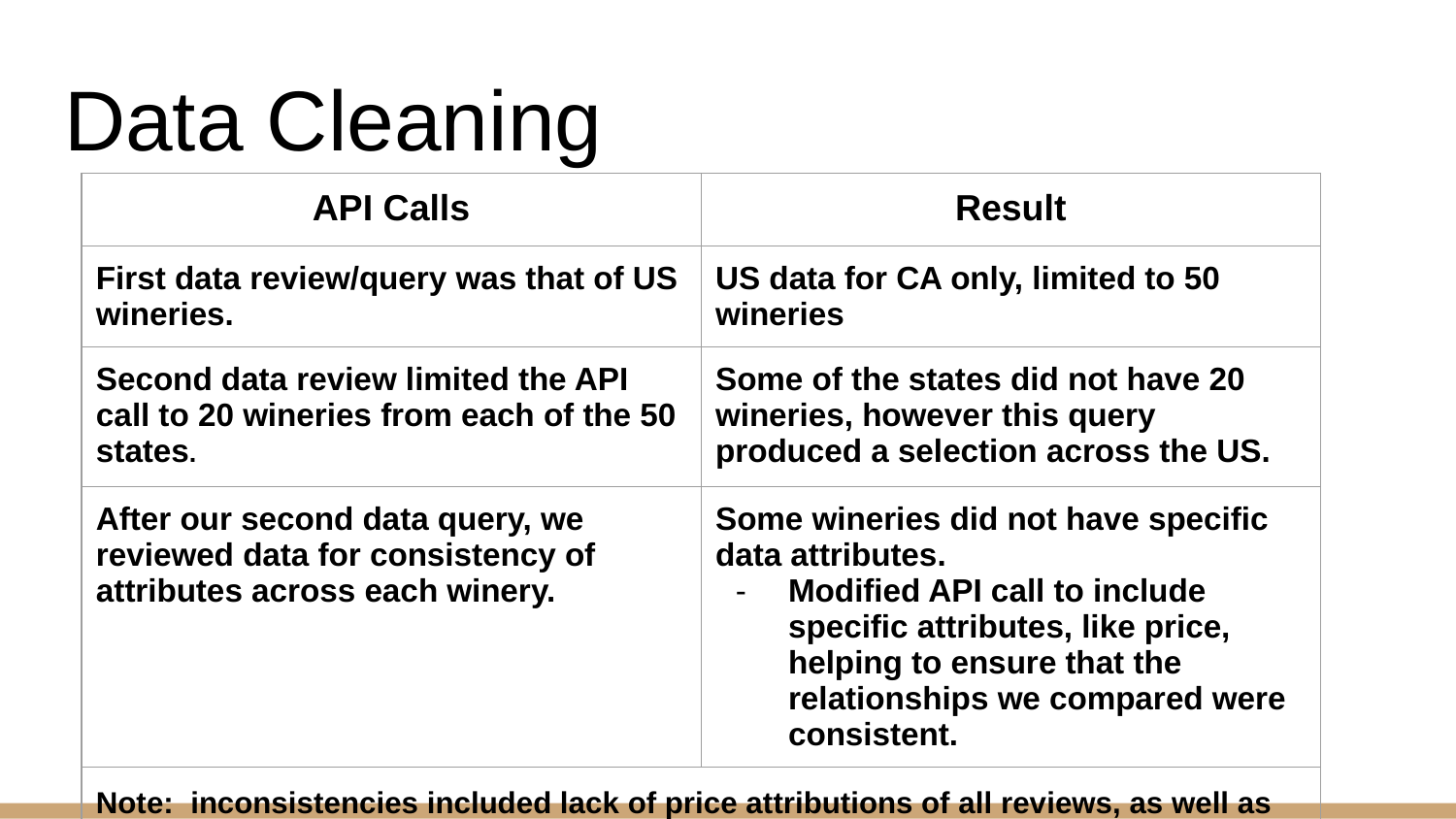

# Data Cleaning

| API Calls | Result |
| --- | --- |
| First data review/query was that of US wineries. | US data for CA only, limited to 50 wineries |
| Second data review limited the API call to 20 wineries from each of the 50 states. | Some of the states did not have 20 wineries, however this query produced a selection across the US. |
| After our second data query, we reviewed data for consistency of attributes across each winery. | Some wineries did not have specific data attributes. Modified API call to include specific attributes, like price, helping to ensure that the relationships we compared were consistent. |
| Note: inconsistencies included lack of price attributions of all reviews, as well as wineries included among results of neighboring states as a result of proximity and variations in quantity of wineries in each state to query. |  |